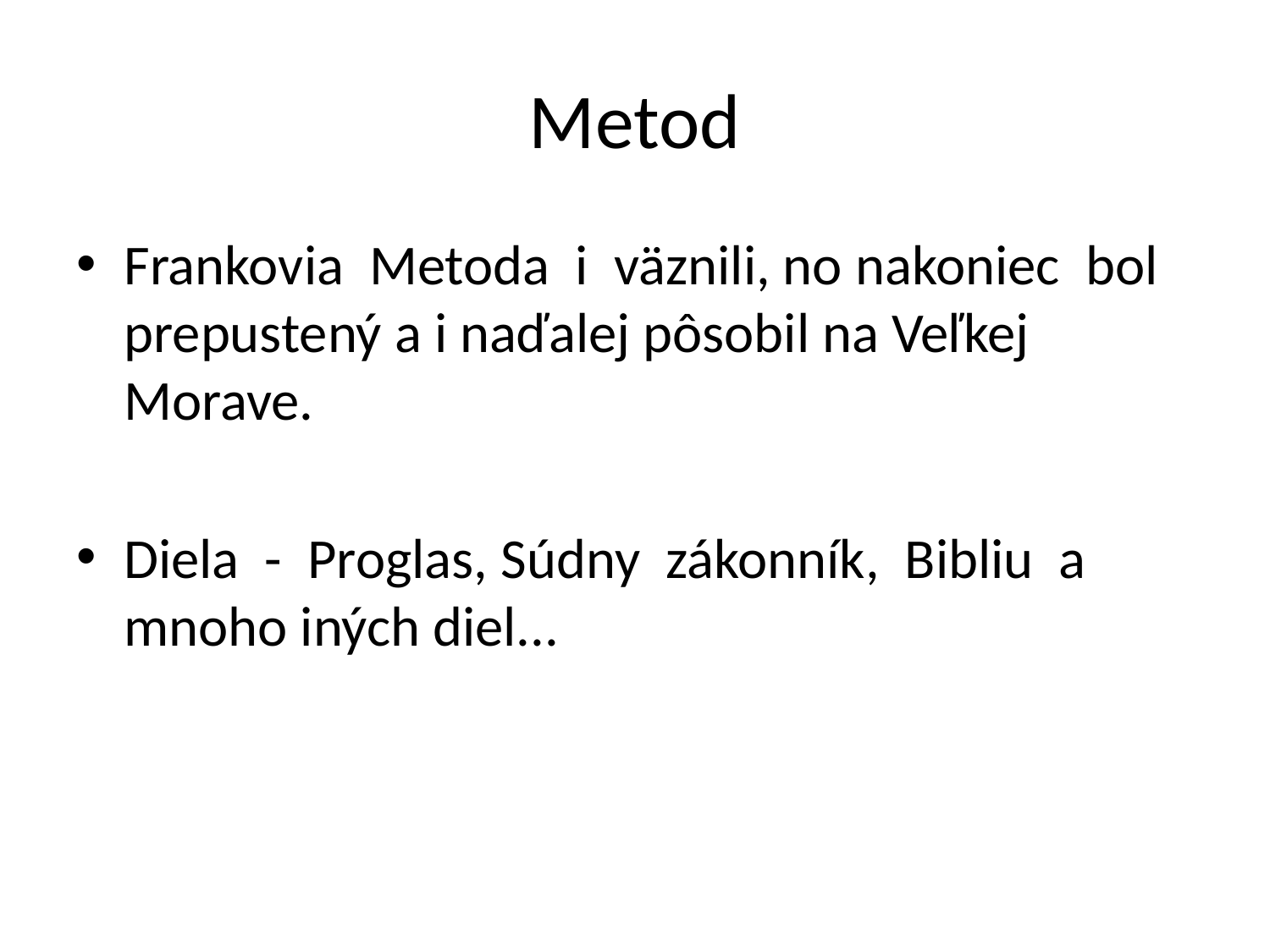

# Metod
Frankovia  Metoda  i  väznili, no nakoniec  bol prepustený a i naďalej pôsobil na Veľkej Morave.

Diela  -  Proglas, Súdny  zákonník,  Bibliu  a  mnoho iných diel...